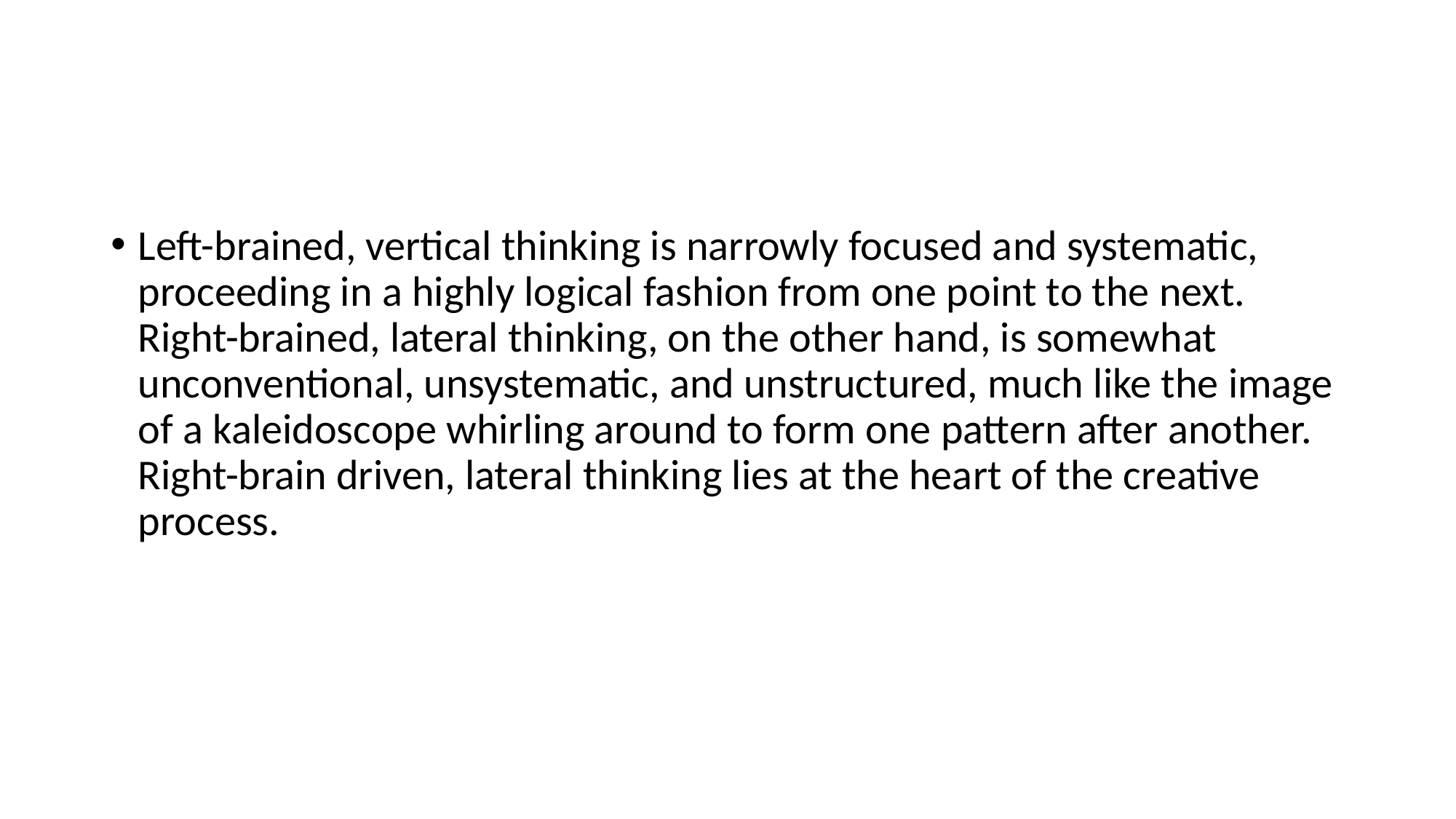

#
Left-brained, vertical thinking is narrowly focused and systematic, proceeding in a highly logical fashion from one point to the next. Right-brained, lateral thinking, on the other hand, is somewhat unconventional, unsystematic, and unstructured, much like the image of a kaleidoscope whirling around to form one pattern after another. Right-brain driven, lateral thinking lies at the heart of the creative process.